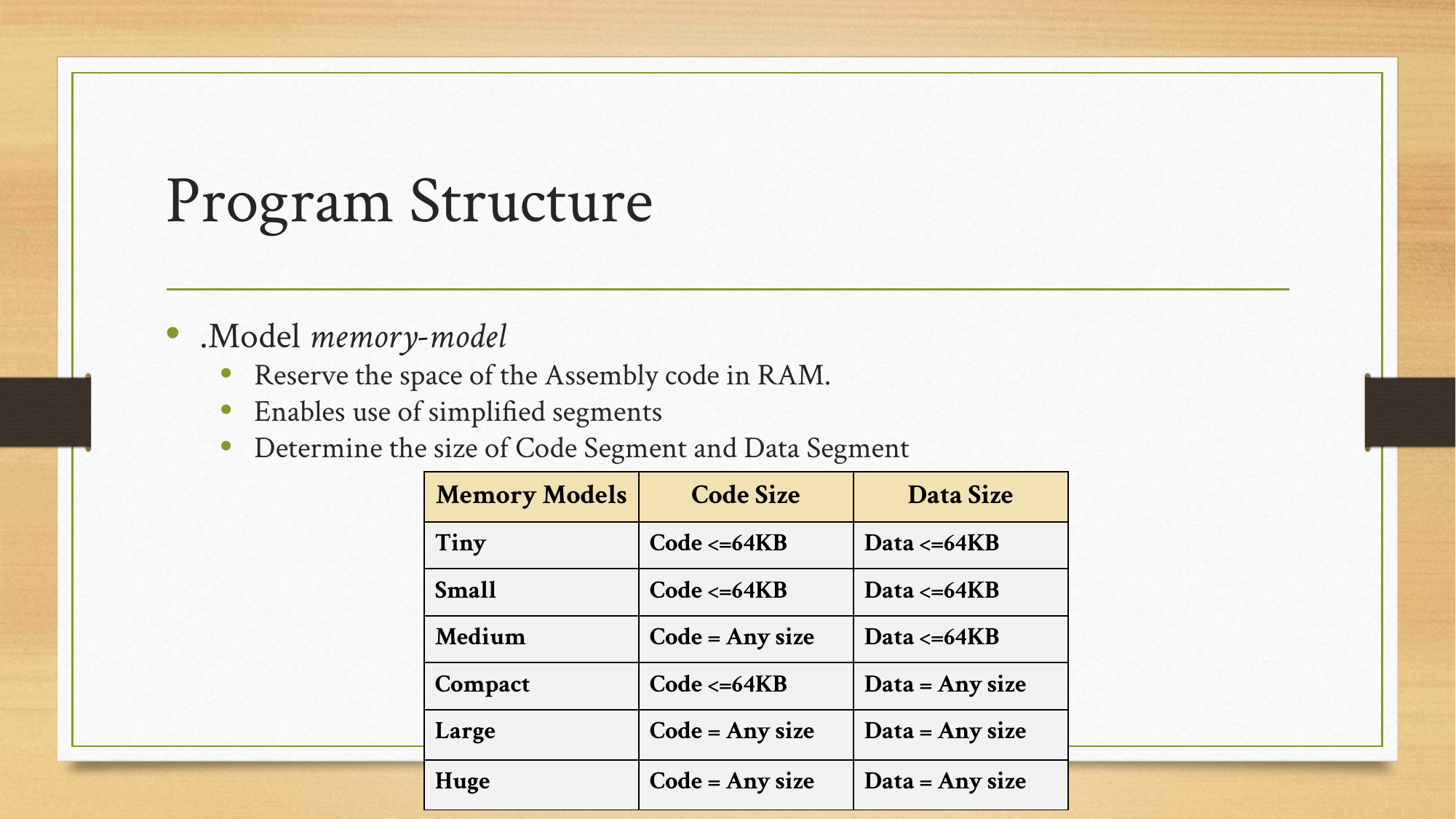

# Program Structure
.Model memory-model
Reserve the space of the Assembly code in RAM.
Enables use of simplified segments
Determine the size of Code Segment and Data Segment

| Memory Models | Code Size | Data Size |
| --- | --- | --- |
| Tiny | Code <=64KB | Data <=64KB |
| Small | Code <=64KB | Data <=64KB |
| Medium | Code = Any size | Data <=64KB |
| Compact | Code <=64KB | Data = Any size |
| Large | Code = Any size | Data = Any size |
| Huge | Code = Any size | Data = Any size |